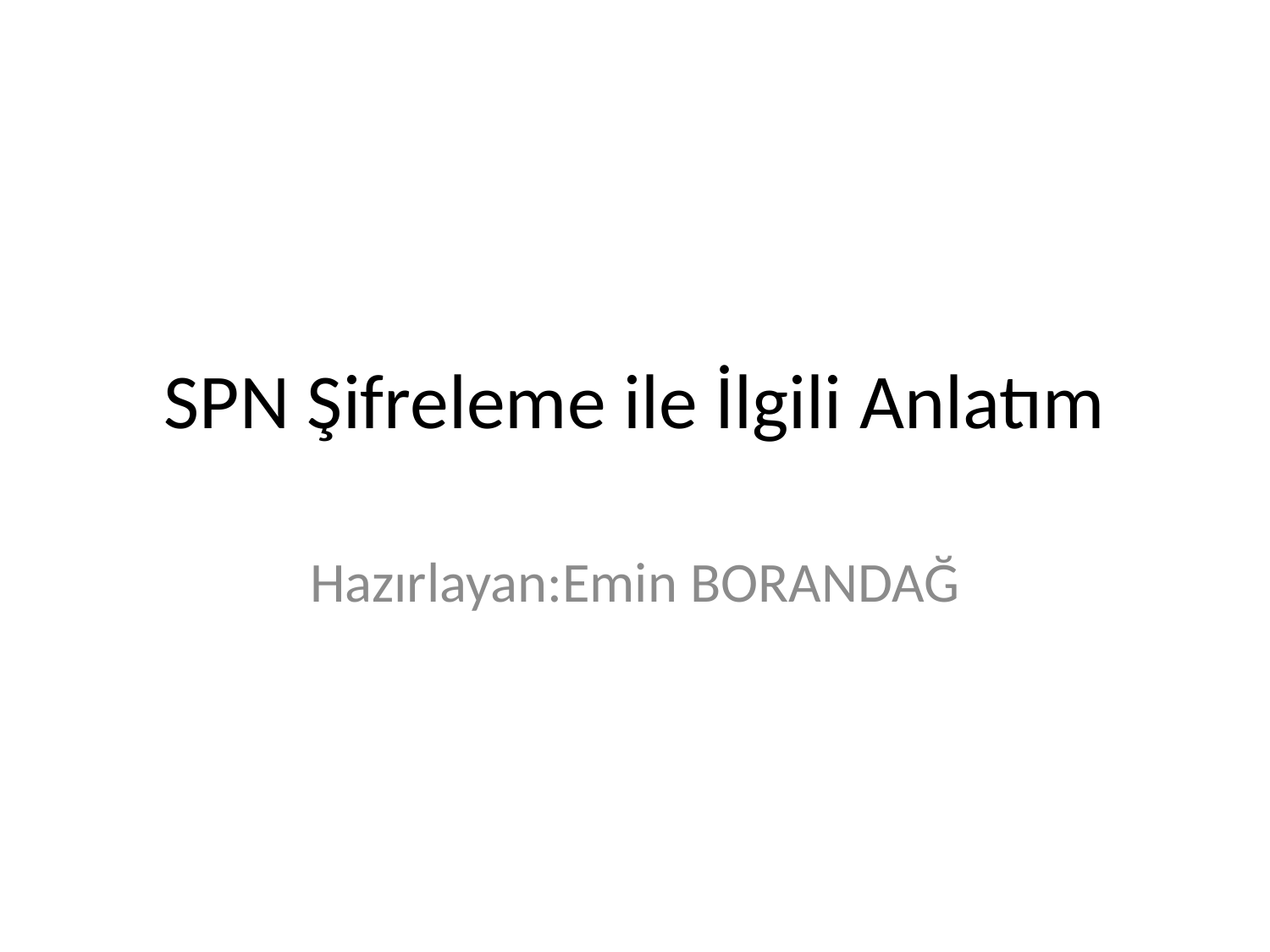

# SPN Şifreleme ile İlgili Anlatım
Hazırlayan:Emin BORANDAĞ